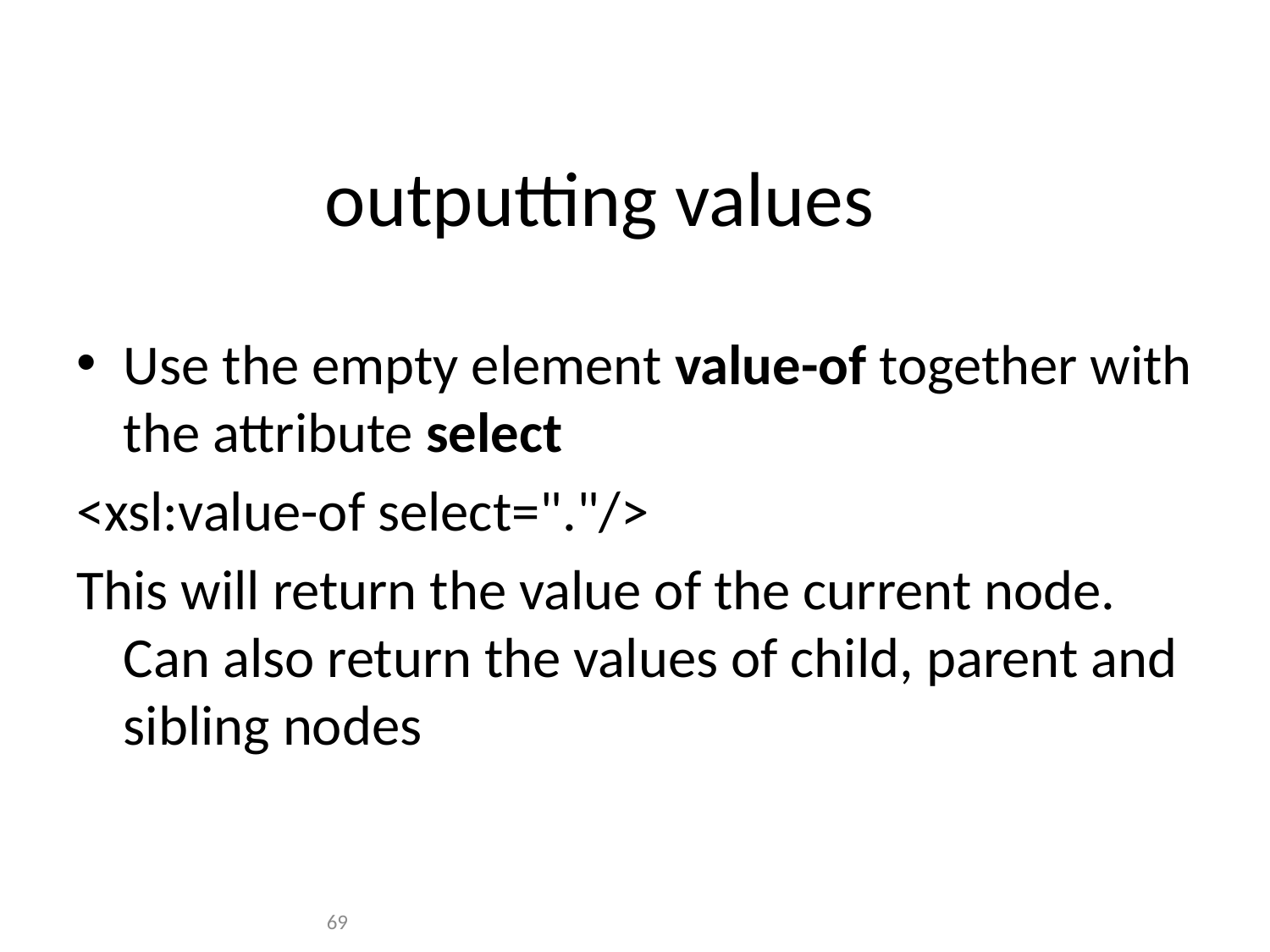

outputting values
Use the empty element value-of together with the attribute select
<xsl:value-of select="."/>
This will return the value of the current node. Can also return the values of child, parent and sibling nodes
69